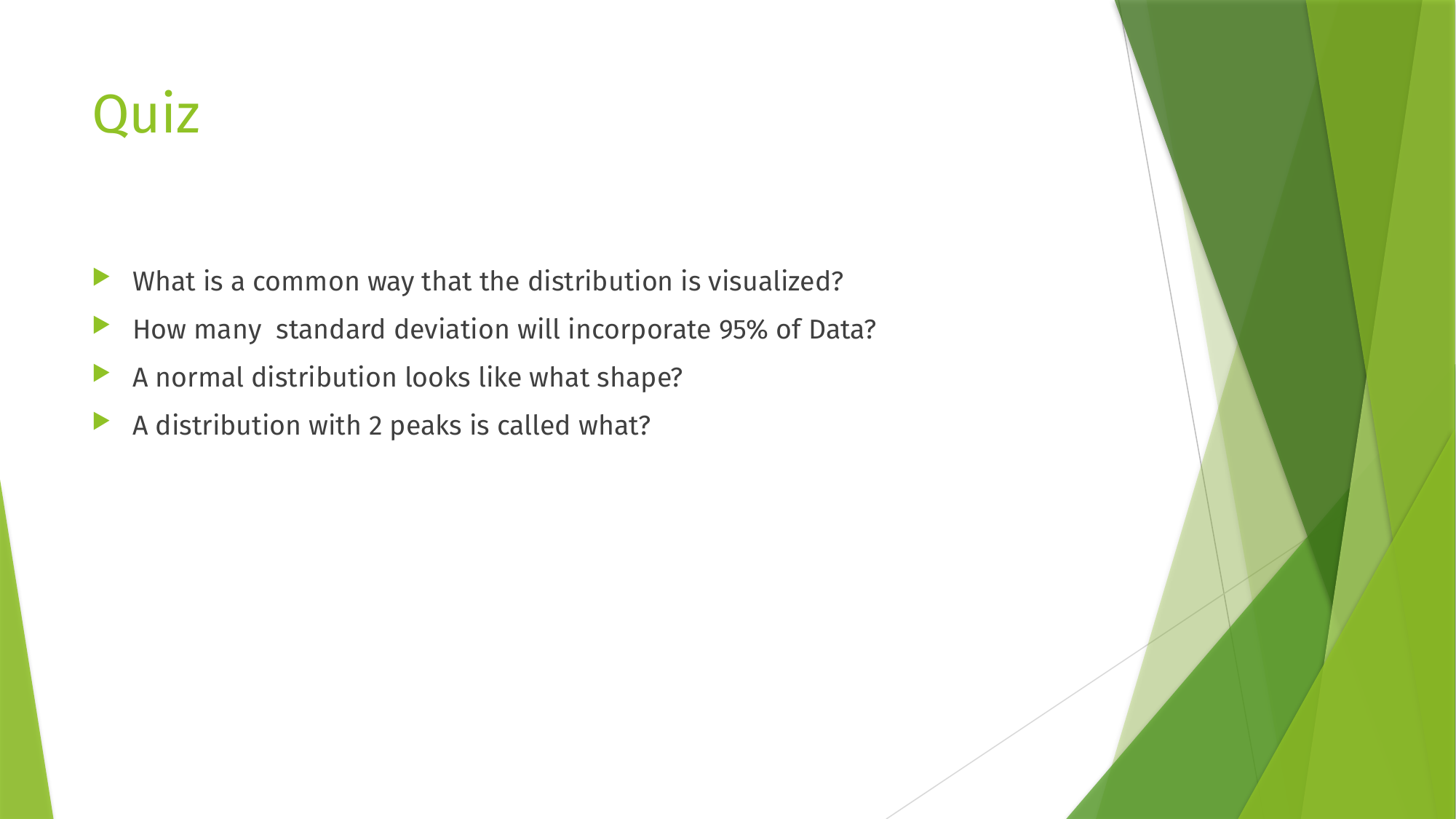

# Quiz
What is a common way that the distribution is visualized?
How many  standard deviation will incorporate 95% of Data?
A normal distribution looks like what shape?
A distribution with 2 peaks is called what?